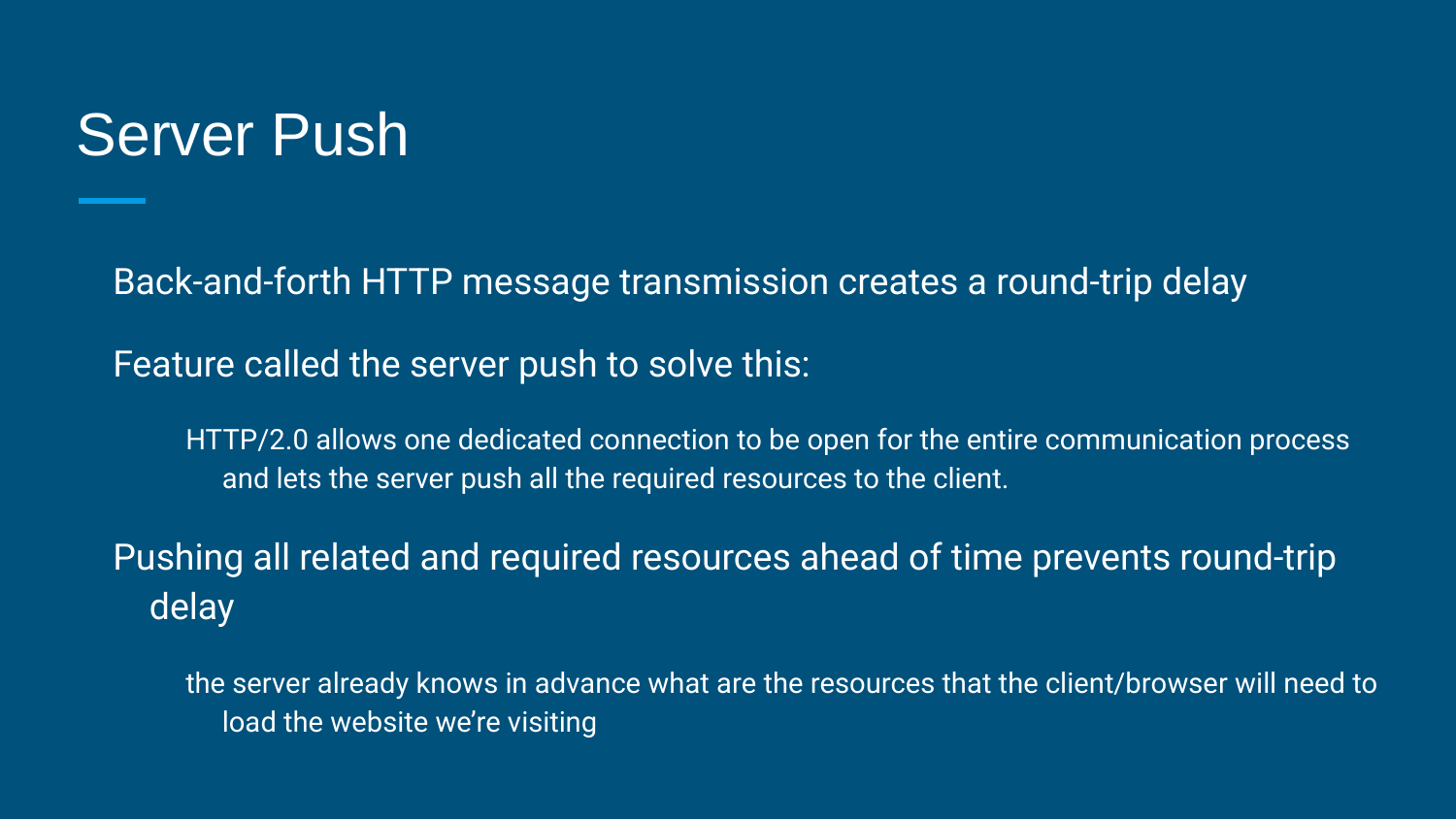

# Server Push
Back-and-forth HTTP message transmission creates a round-trip delay
Feature called the server push to solve this:
HTTP/2.0 allows one dedicated connection to be open for the entire communication process and lets the server push all the required resources to the client.
Pushing all related and required resources ahead of time prevents round-trip delay
the server already knows in advance what are the resources that the client/browser will need to load the website we’re visiting